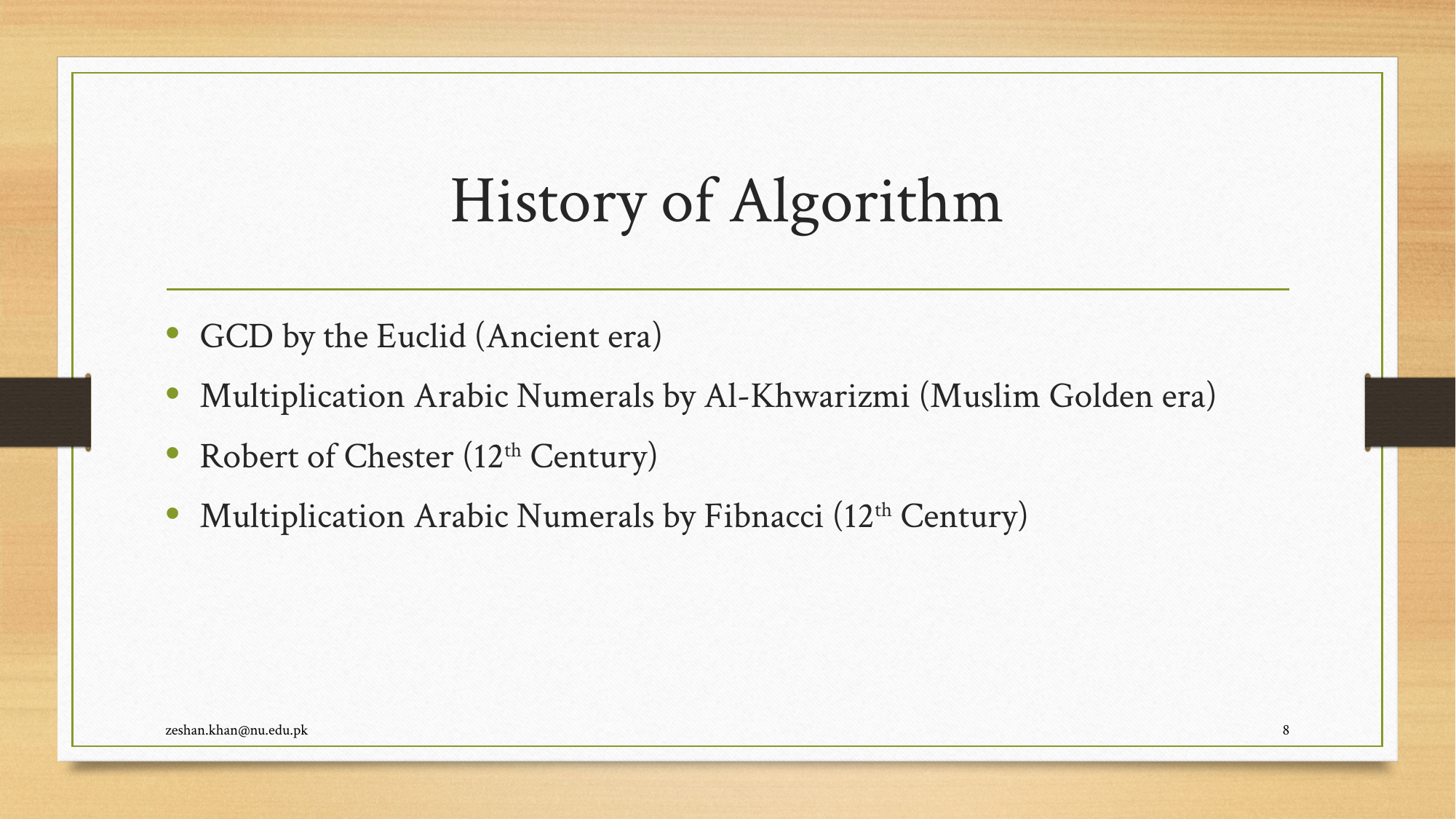

# History of Algorithm
GCD by the Euclid (Ancient era)
Multiplication Arabic Numerals by Al-Khwarizmi (Muslim Golden era)
Robert of Chester (12th Century)
Multiplication Arabic Numerals by Fibnacci (12th Century)
zeshan.khan@nu.edu.pk
8